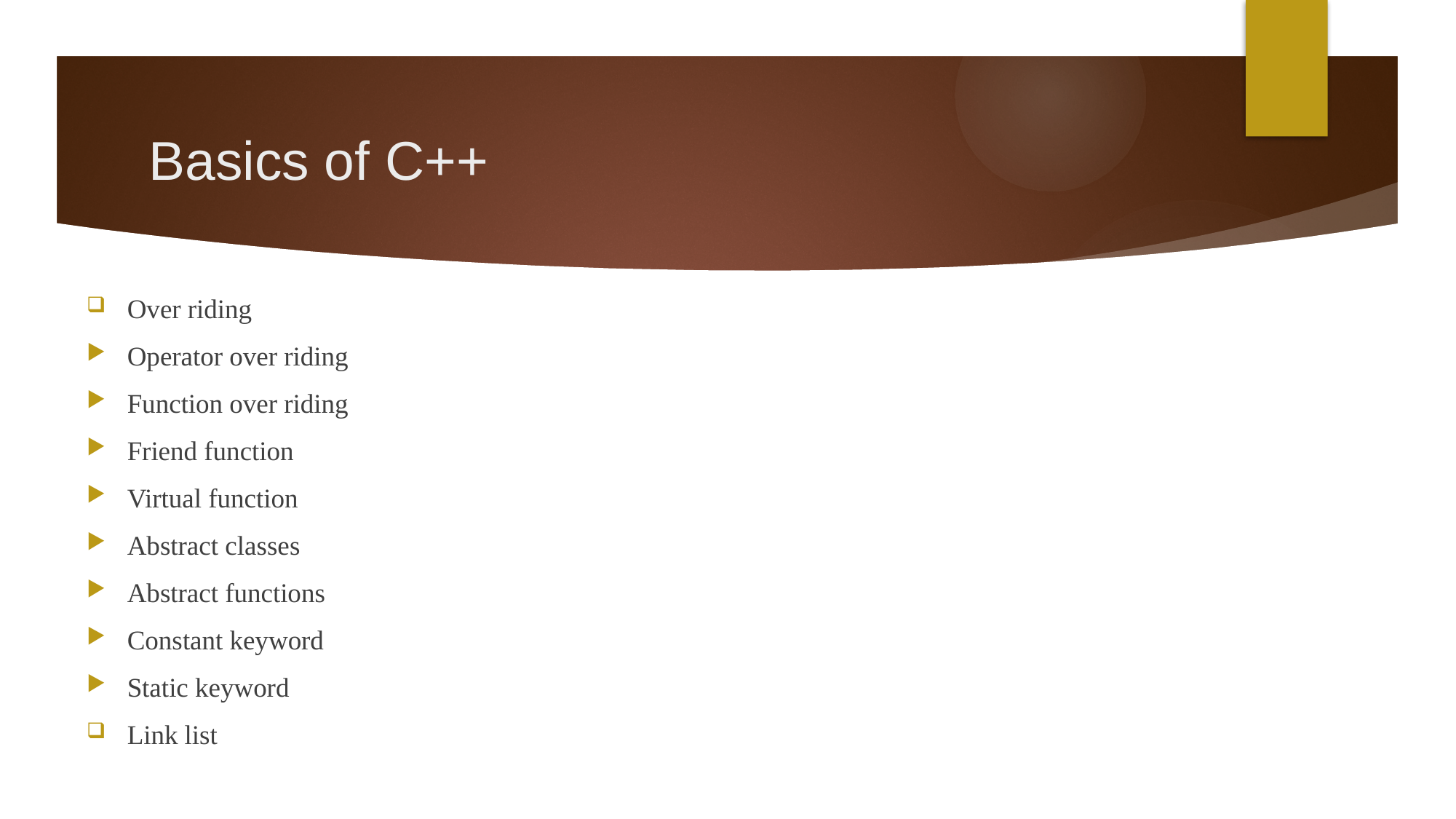

# Basics of C++
Over riding
Operator over riding
Function over riding
Friend function
Virtual function
Abstract classes
Abstract functions
Constant keyword
Static keyword
Link list